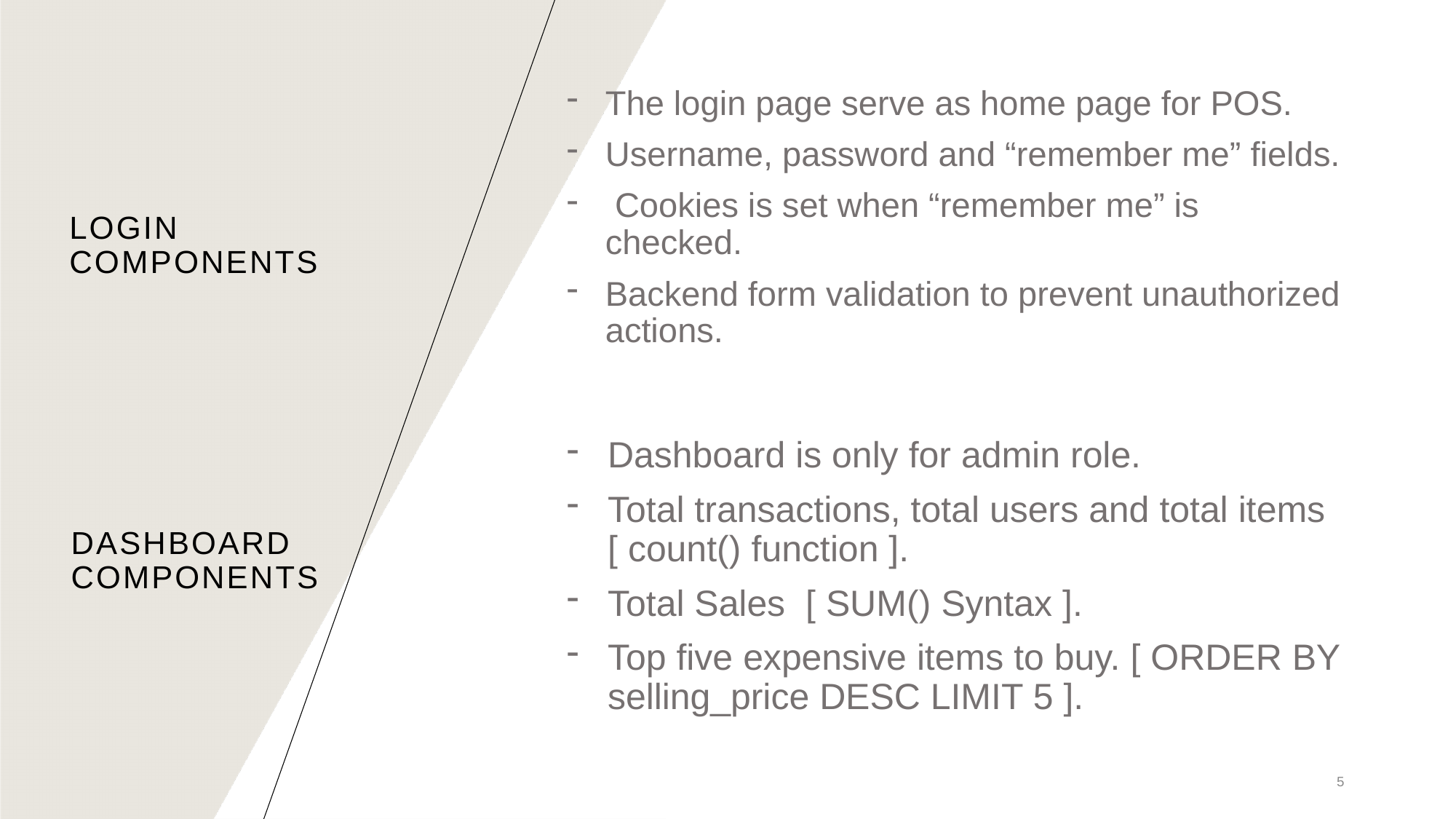

The login page serve as home page for POS.
Username, password and “remember me” fields.
 Cookies is set when “remember me” is checked.
Backend form validation to prevent unauthorized actions.
# Login Components
Dashboard is only for admin role.
Total transactions, total users and total items  [ count() function ].
Total Sales  [ SUM() Syntax ].
Top five expensive items to buy. [ ORDER BY selling_price DESC LIMIT 5 ].
Dashboard Components
5